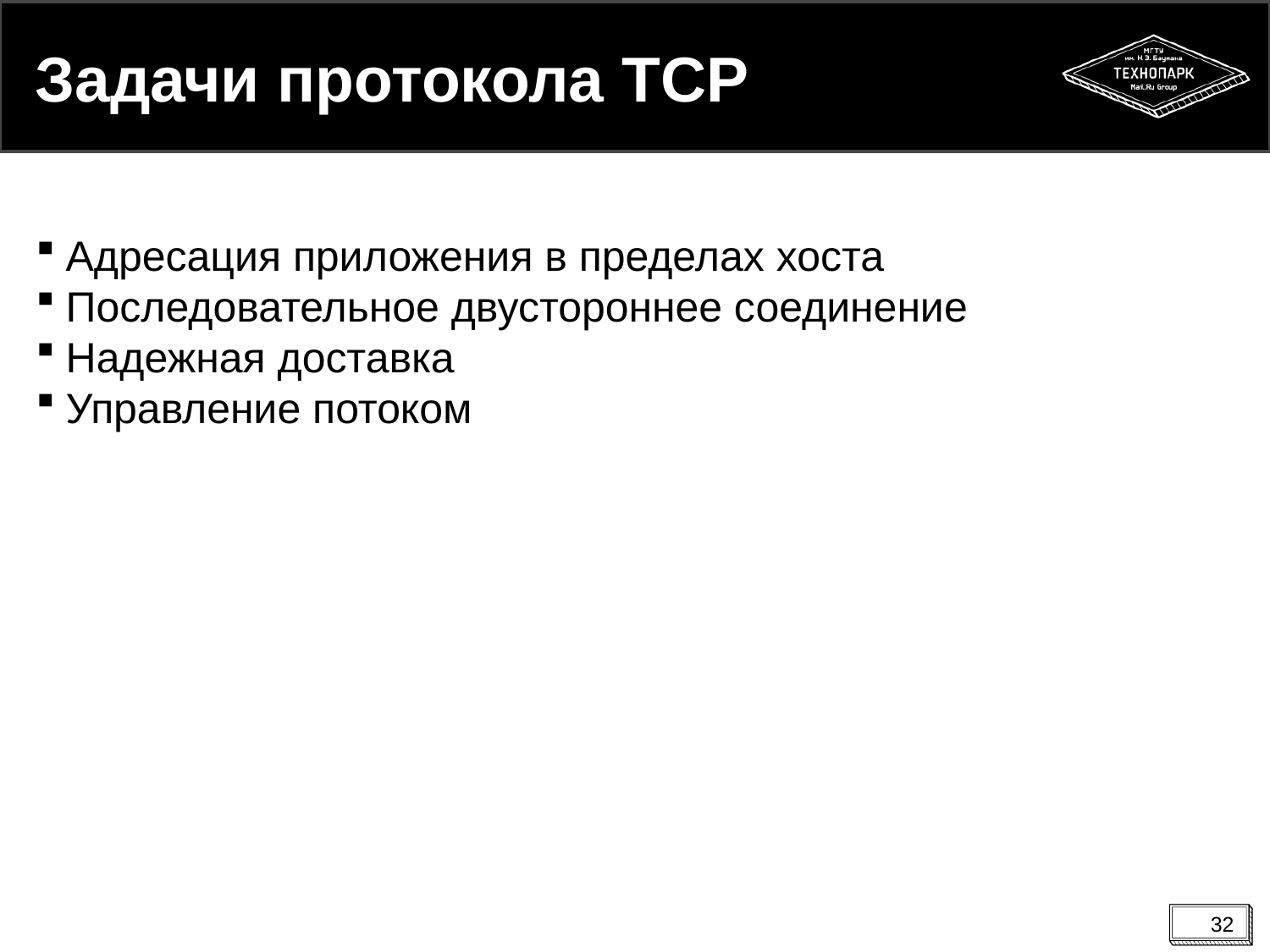

Задачи протокола TCP
Адресация приложения в пределах хоста
Последовательное двустороннее соединение
Надежная доставка
Управление потоком
32